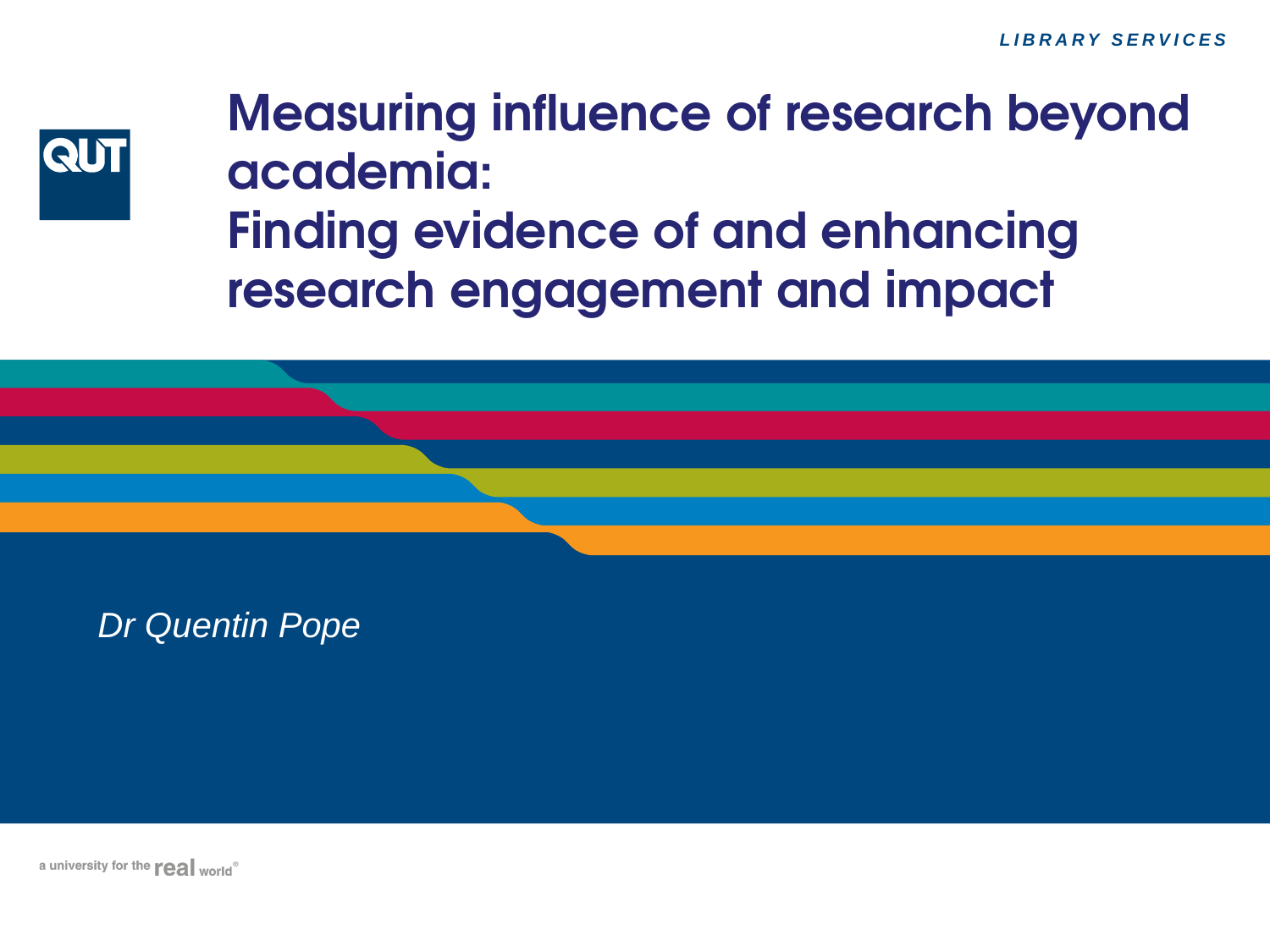

# Measuring influence of research beyond academia: Finding evidence of and enhancing research engagement and impact
Dr Quentin Pope